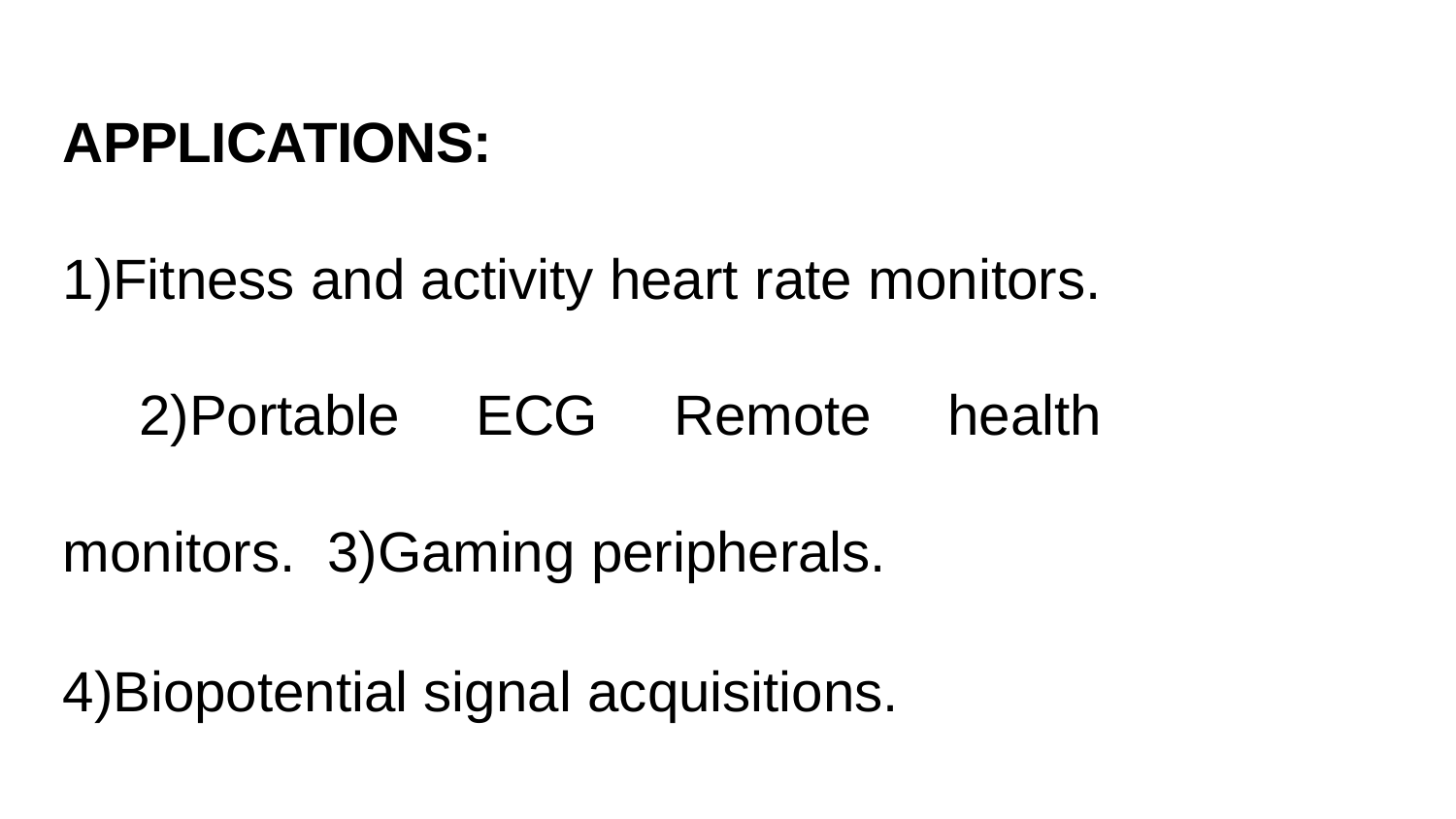

APPLICATIONS:
1)Fitness and activity heart rate monitors.  2)Portable ECG Remote health monitors.  3)Gaming peripherals.

4)Biopotential signal acquisitions.